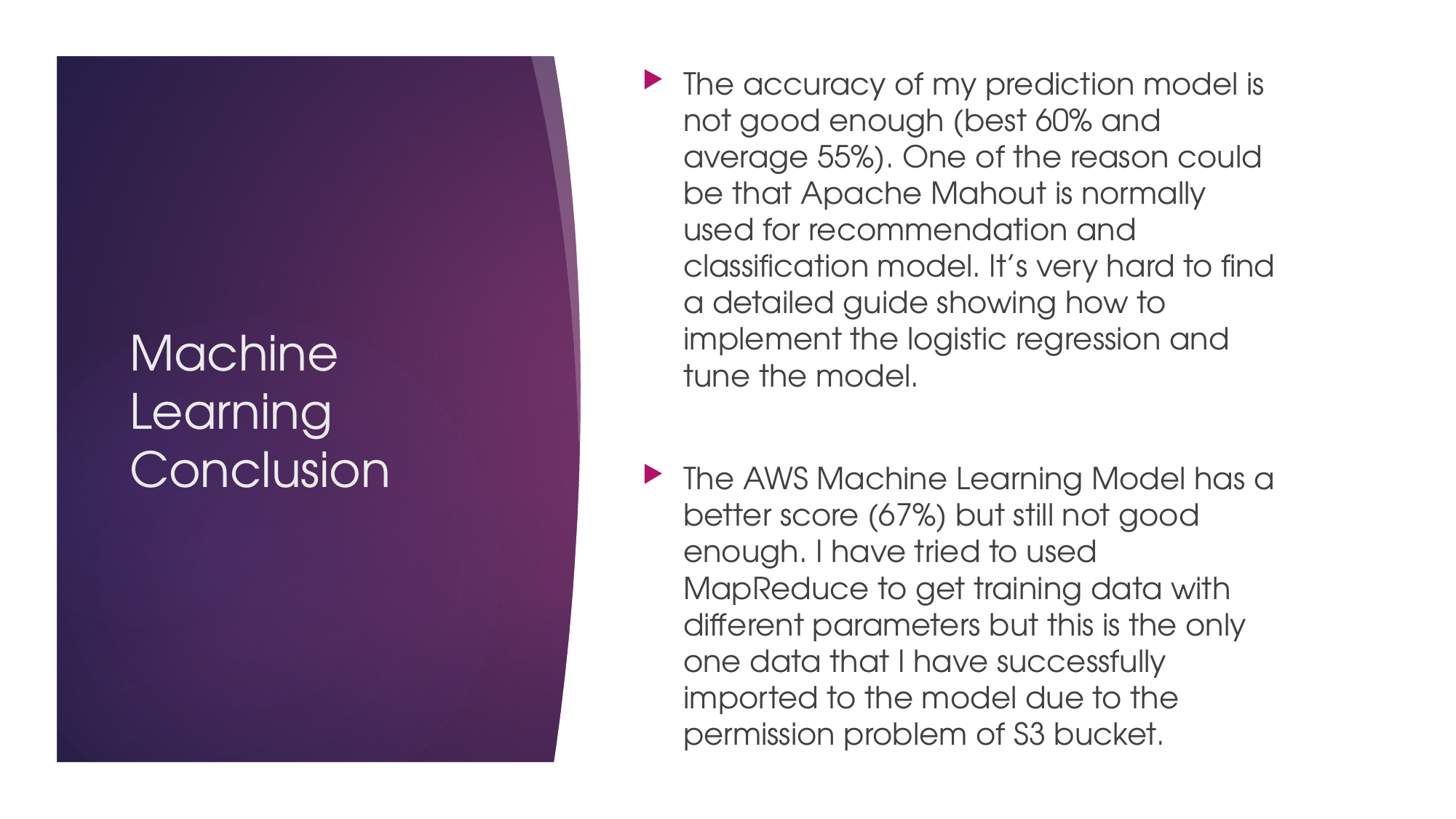

The accuracy of my prediction model is not good enough (best 60% and average 55%). One of the reason could be that Apache Mahout is normally used for recommendation and classification model. It’s very hard to find a detailed guide showing how to implement the logistic regression and tune the model.

The AWS Machine Learning Model has a better score (67%) but still not good enough. I have tried to used MapReduce to get training data with different parameters but this is the only one data that I have successfully imported to the model due to the permission problem of S3 bucket.
# Machine Learning Conclusion